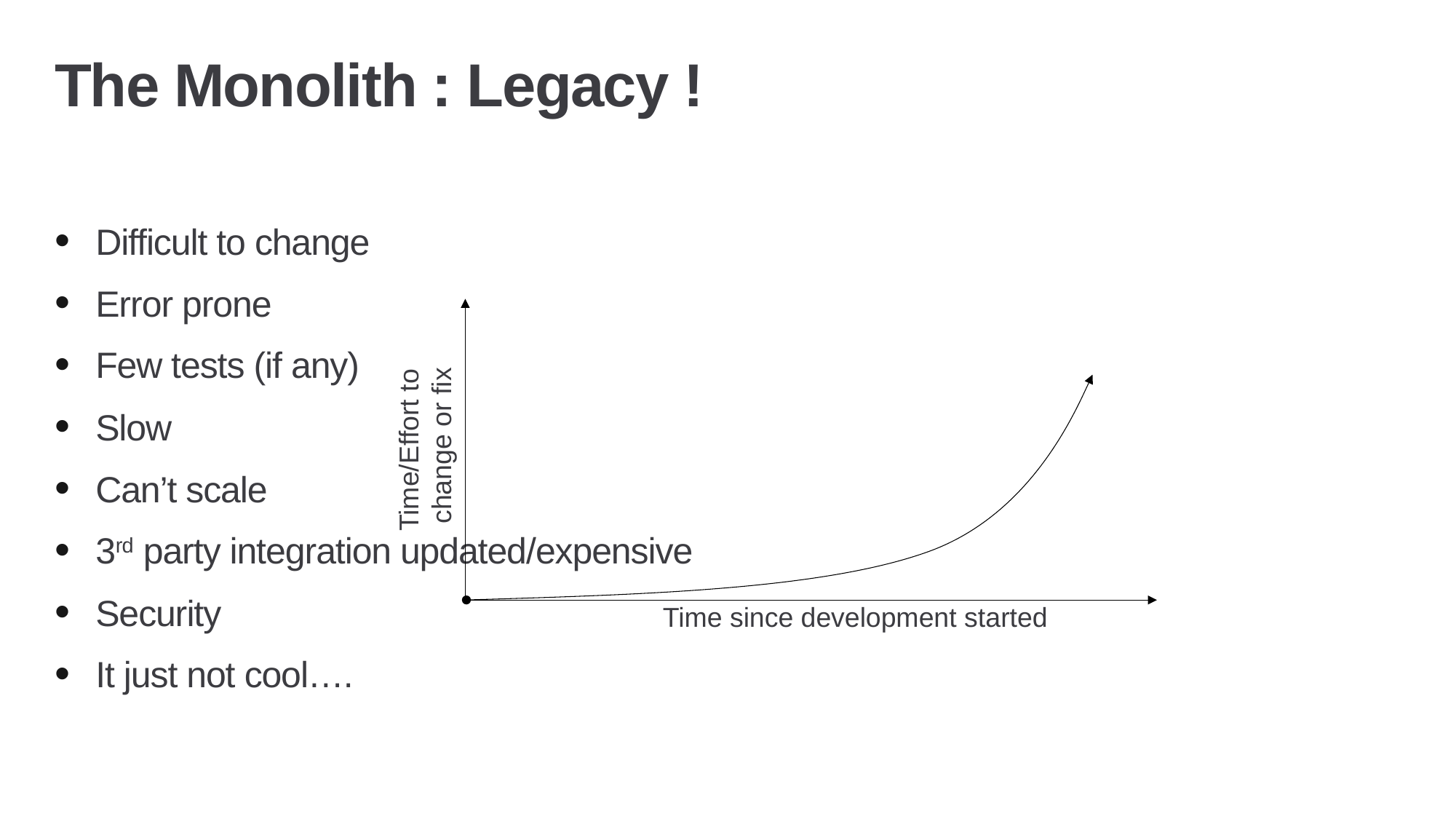

# The Monolith : Legacy !
Difficult to change
Error prone
Few tests (if any)
Slow
Can’t scale
3rd party integration updated/expensive
Security
It just not cool….

Time/Effort to
 change or fix
Time since development started